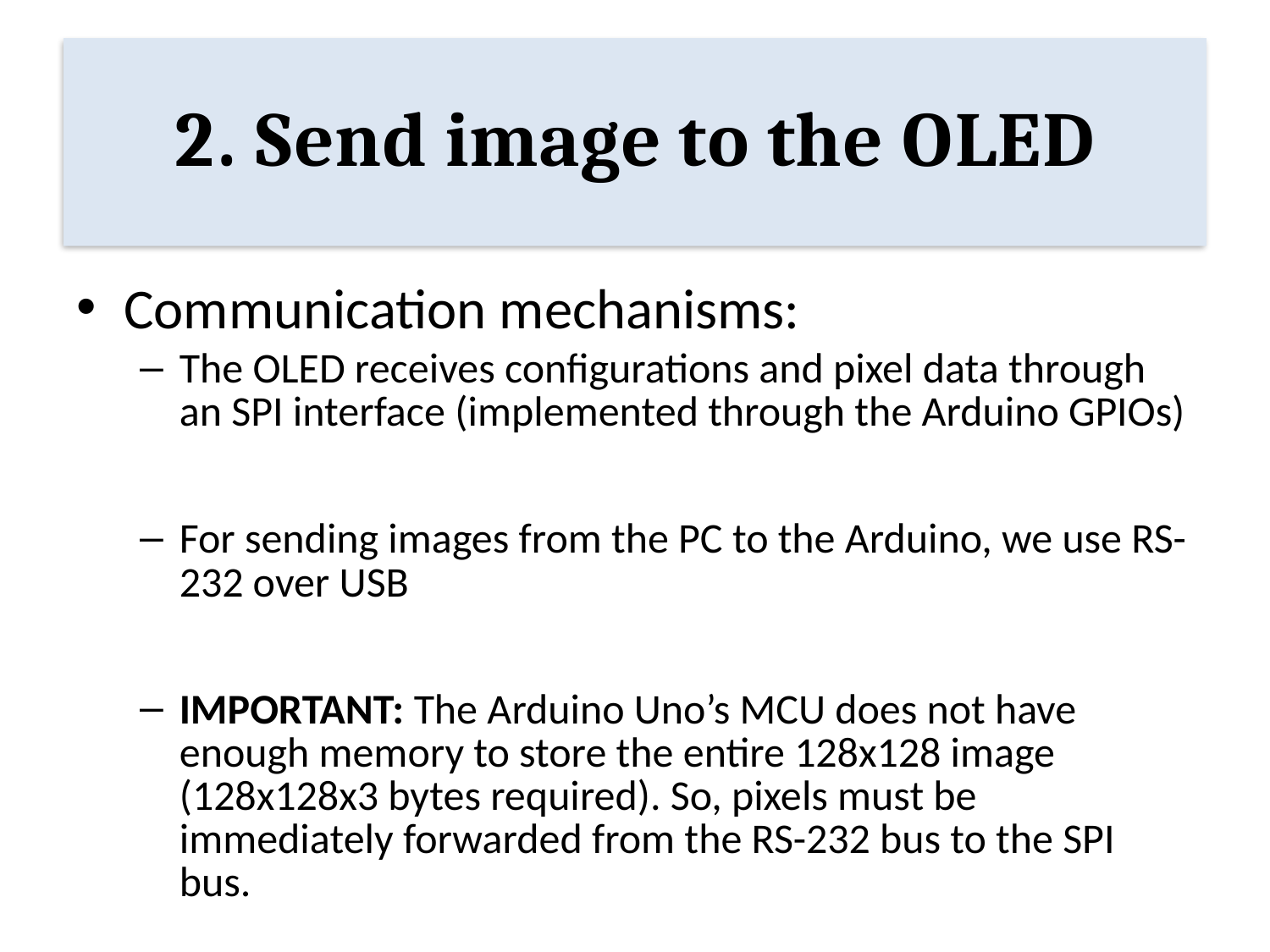

# 2. Send image to the OLED
Communication mechanisms:
The OLED receives configurations and pixel data through an SPI interface (implemented through the Arduino GPIOs)

For sending images from the PC to the Arduino, we use RS-232 over USB

IMPORTANT: The Arduino Uno’s MCU does not have enough memory to store the entire 128x128 image (128x128x3 bytes required). So, pixels must be immediately forwarded from the RS-232 bus to the SPI bus.